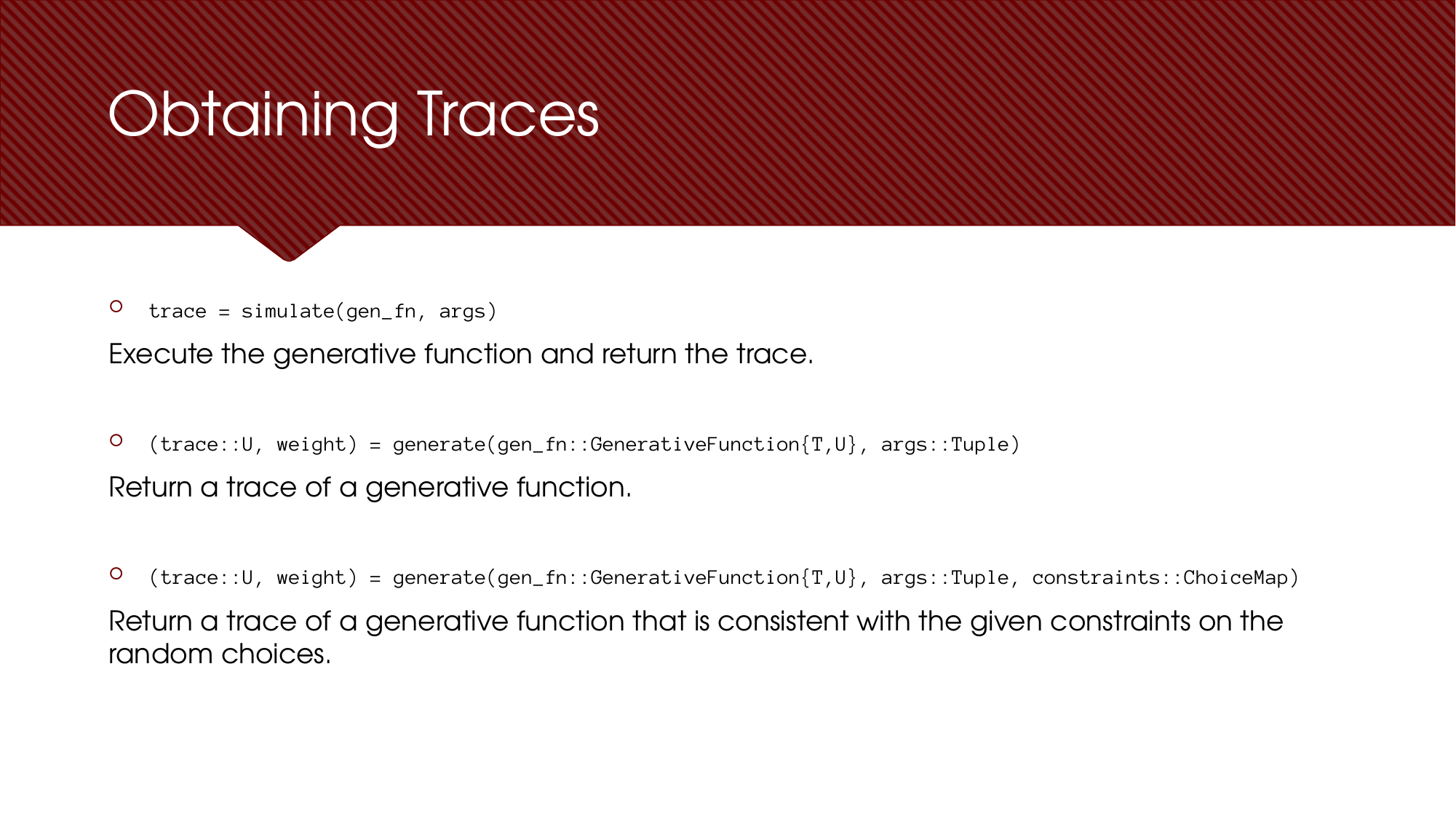

# Obtaining Traces
trace = simulate(gen_fn, args)
Execute the generative function and return the trace.

(trace::U, weight) = generate(gen_fn::GenerativeFunction{T,U}, args::Tuple)
Return a trace of a generative function.

(trace::U, weight) = generate(gen_fn::GenerativeFunction{T,U}, args::Tuple, constraints::ChoiceMap)
Return a trace of a generative function that is consistent with the given constraints on the random choices.